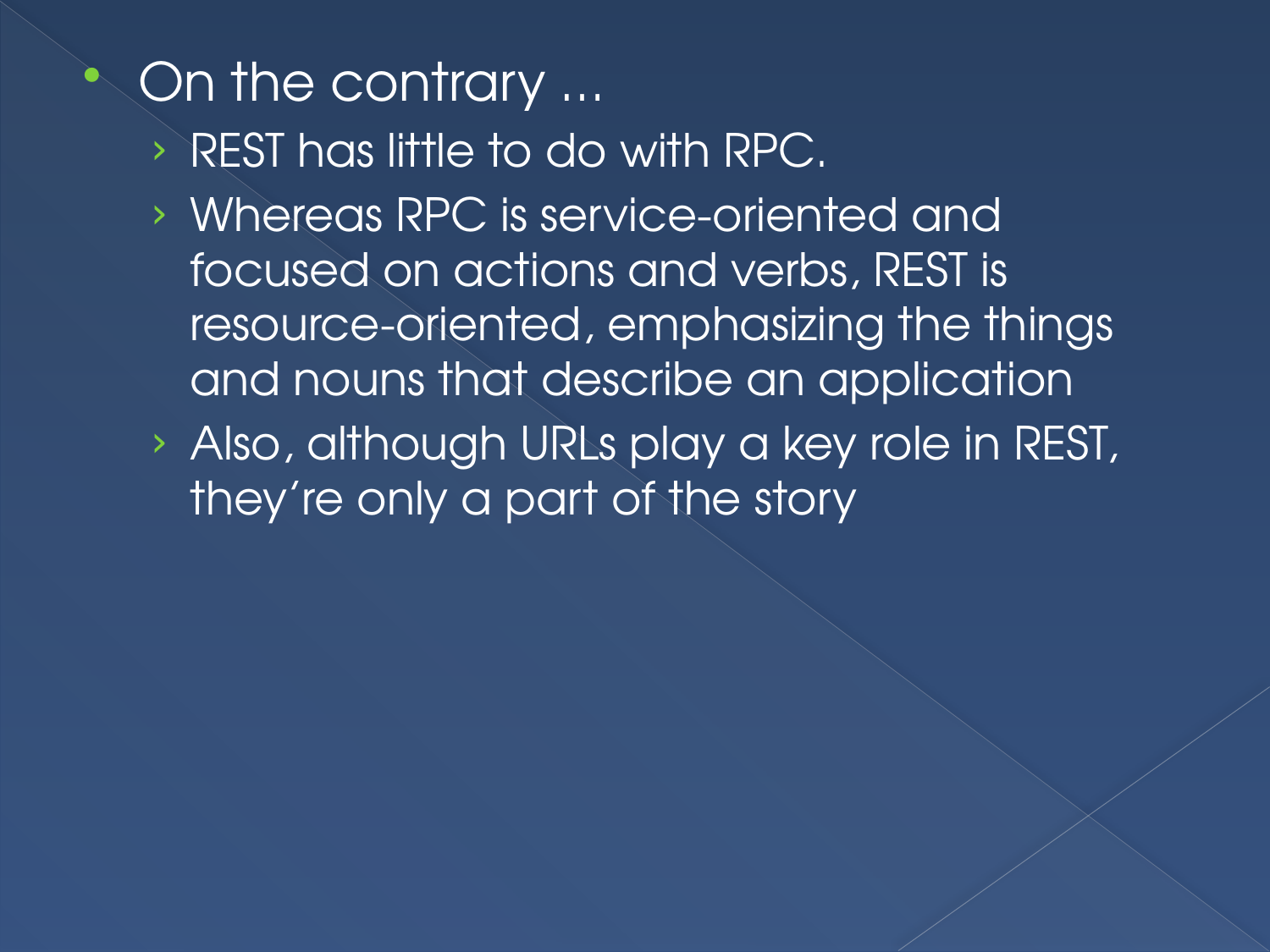

On the contrary …
REST has little to do with RPC.
Whereas RPC is service-oriented and focused on actions and verbs, REST is resource-oriented, emphasizing the things and nouns that describe an application
Also, although URLs play a key role in REST, they’re only a part of the story